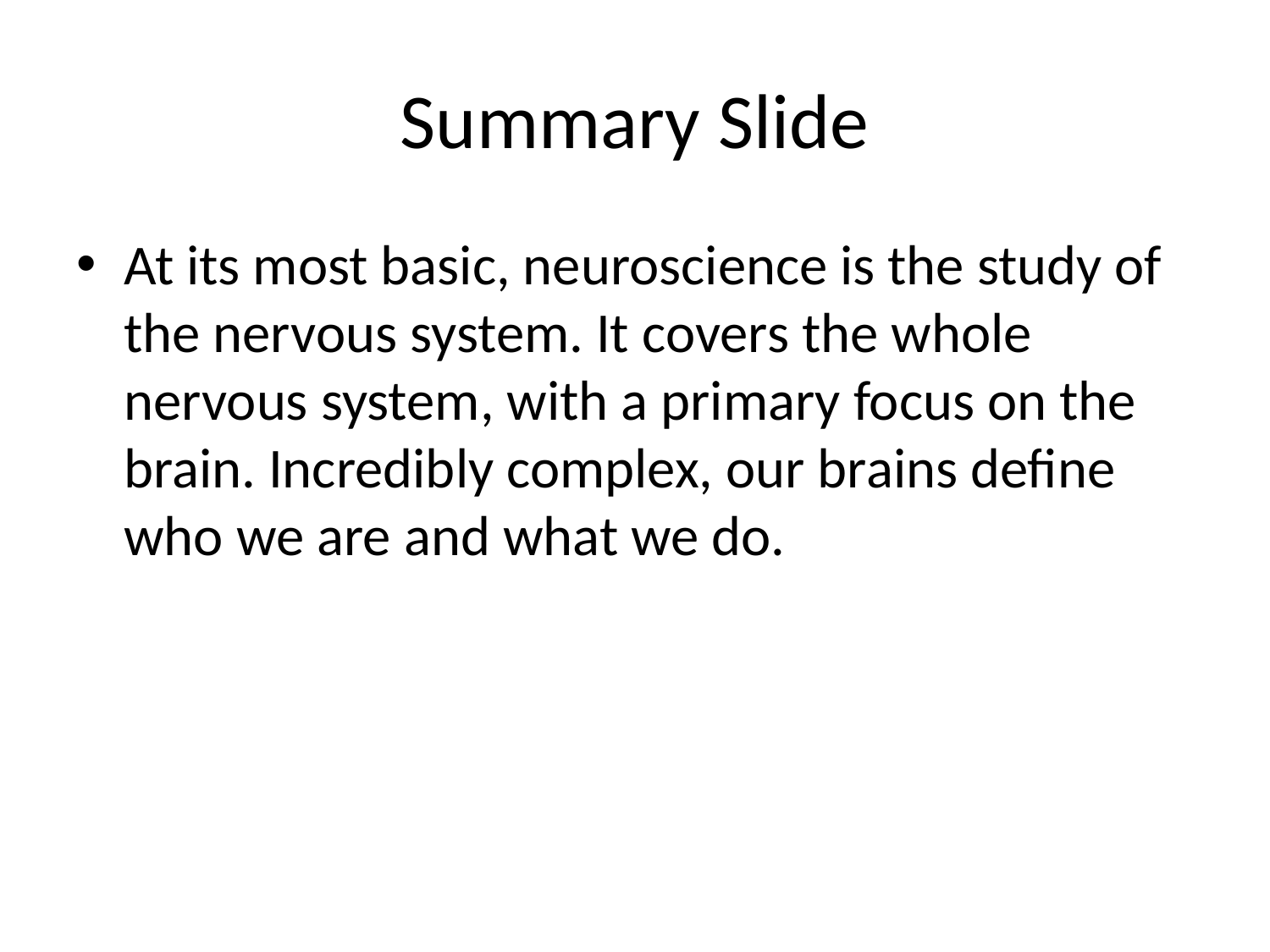

# Summary Slide
At its most basic, neuroscience is the study of the nervous system. It covers the whole nervous system, with a primary focus on the brain. Incredibly complex, our brains define who we are and what we do.